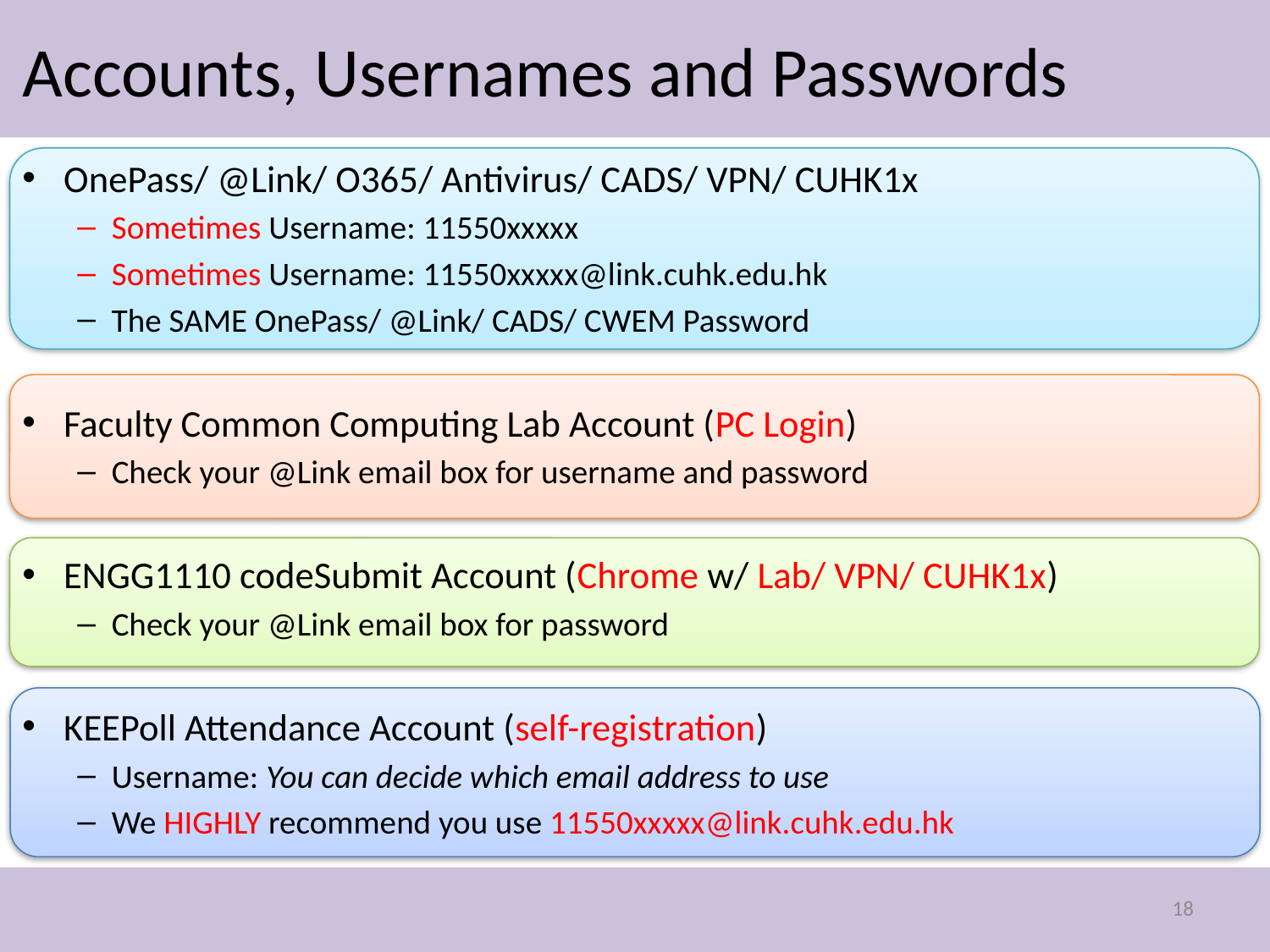

# Accounts, Usernames and Passwords

OnePass/ @Link/ O365/ Antivirus/ CADS/ VPN/ CUHK1x
Sometimes Username: 11550xxxxx
Sometimes Username: 11550xxxxx@link.cuhk.edu.hk
The SAME OnePass/ @Link/ CADS/ CWEM Password

Faculty Common Computing Lab Account (PC Login)
Check your @Link email box for username and password

ENGG1110 codeSubmit Account (Chrome w/ Lab/ VPN/ CUHK1x)
Check your @Link email box for password

KEEPoll Attendance Account (self-registration)
Username: You can decide which email address to use
We HIGHLY recommend you use 11550xxxxx@link.cuhk.edu.hk

18